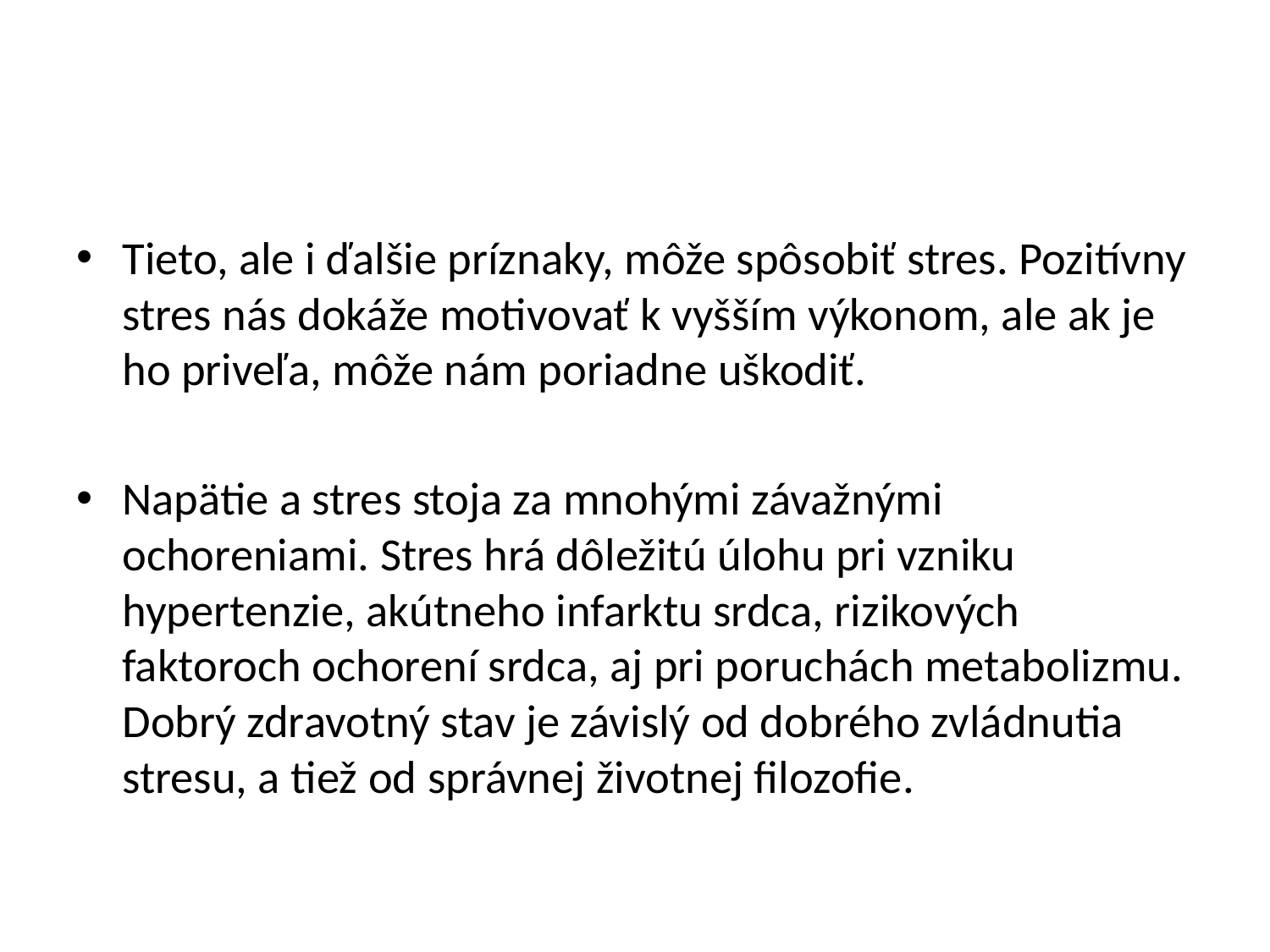

#
Tieto, ale i ďalšie príznaky, môže spôsobiť stres. Pozitívny stres nás dokáže motivovať k vyšším výkonom, ale ak je ho priveľa, môže nám poriadne uškodiť.

Napätie a stres stoja za mnohými závažnými ochoreniami. Stres hrá dôležitú úlohu pri vzniku hypertenzie, akútneho infarktu srdca, rizikových faktoroch ochorení srdca, aj pri poruchách metabolizmu. Dobrý zdravotný stav je závislý od dobrého zvládnutia stresu, a tiež od správnej životnej filozofie.